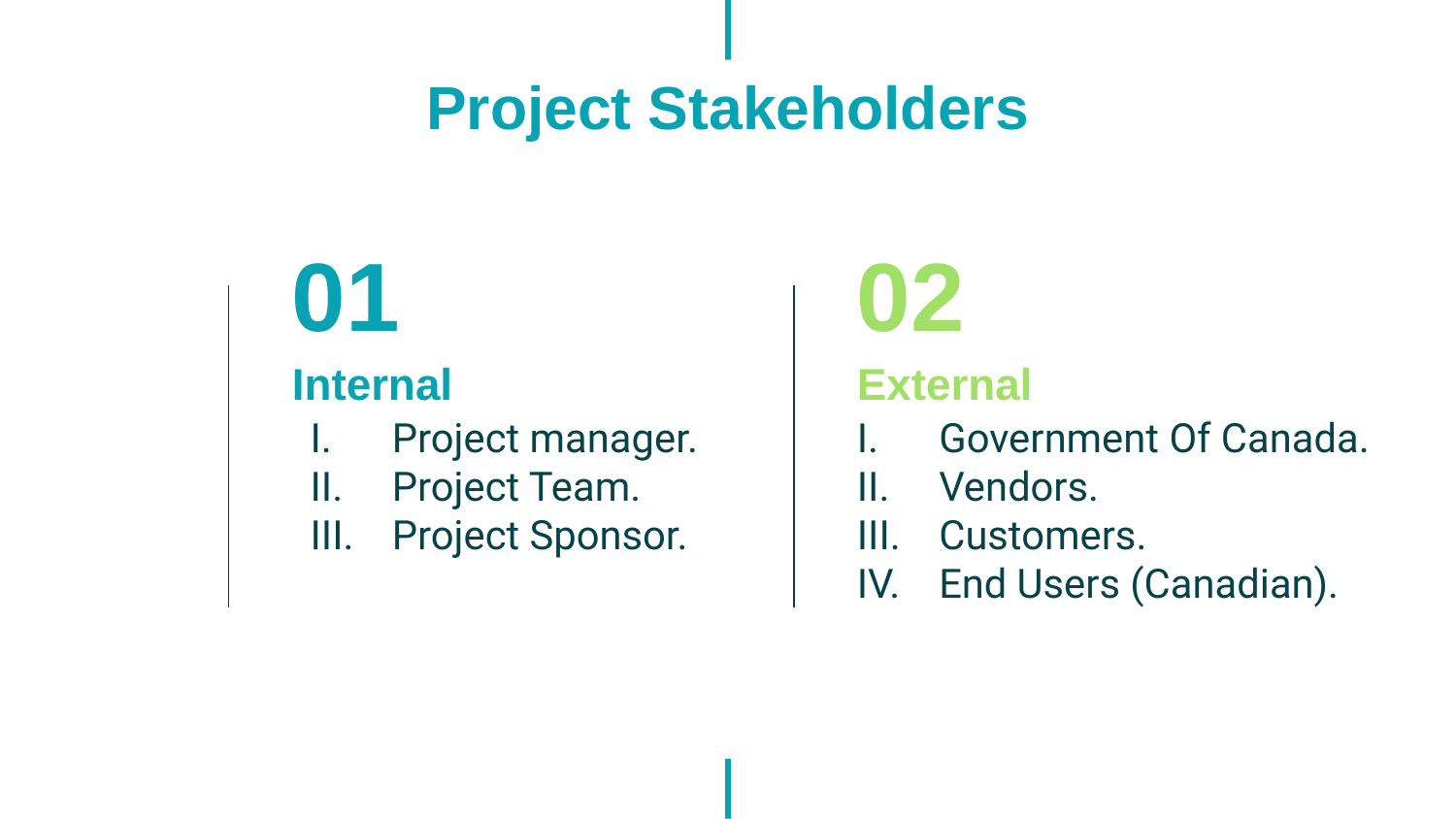

Project Stakeholders
01
02
Internal
# External
Project manager.
Project Team.
Project Sponsor.

Government Of Canada.
Vendors.
Customers.
End Users (Canadian).